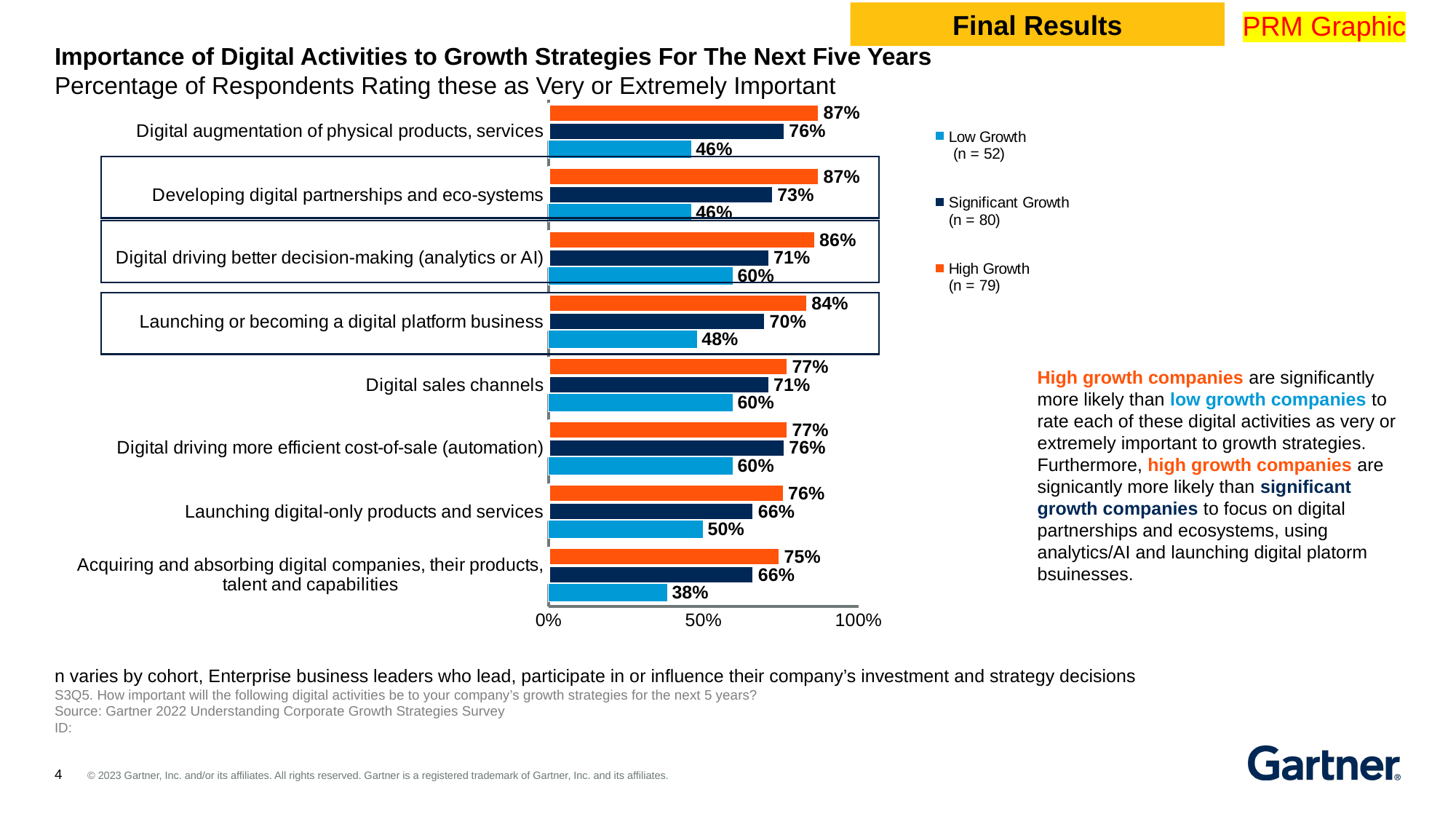

Final Results
PRM Graphic
Importance of Digital Activities to Growth Strategies For The Next Five Years
Percentage of Respondents Rating these as Very or Extremely Important

### Chart

| Category | High Growth
(n = 79) | Significant Growth
(n = 80) | Low Growth
 (n = 52) |
|---|---|---|---|
| Digital augmentation of physical products, services | 0.8734177200000001 | 0.7625 | 0.46153846 |
| Developing digital partnerships and eco-systems | 0.8734177200000001 | 0.725 | 0.46153846 |
| Digital driving better decision-making (analytics or AI) | 0.86075949 | 0.7125 | 0.59615385 |
| Launching or becoming a digital platform business | 0.8354430399999999 | 0.7 | 0.48076923 |
| Digital sales channels | 0.7721519000000001 | 0.7125 | 0.59615385 |
| Digital driving more efficient cost-of-sale (automation) | 0.7721519000000001 | 0.7625 | 0.59615385 |
| Launching digital-only products and services | 0.7594936699999999 | 0.6625 | 0.5 |
| Acquiring and absorbing digital companies, their products, talent and capabilities | 0.74683544 | 0.6625 | 0.38461538 |

High growth companies are significantly more likely than low growth companies to rate each of these digital activities as very or extremely important to growth strategies.
Furthermore, high growth companies are signicantly more likely than significant growth companies to focus on digital partnerships and ecosystems, using analytics/AI and launching digital platorm bsuinesses.
n varies by cohort, Enterprise business leaders who lead, participate in or influence their company’s investment and strategy decisions
S3Q5. How important will the following digital activities be to your company’s growth strategies for the next 5 years?
Source: Gartner 2022 Understanding Corporate Growth Strategies Survey
ID: